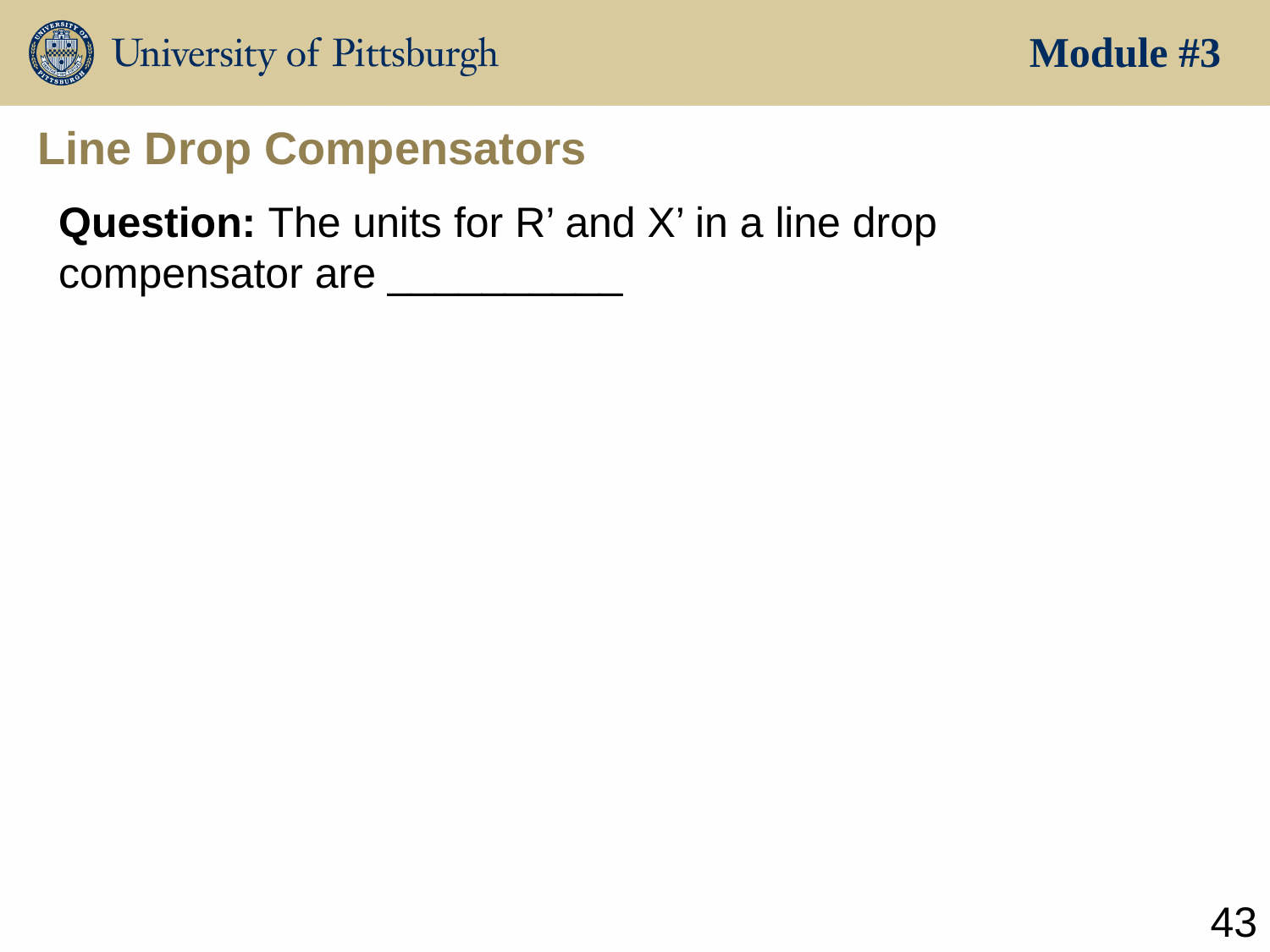

Module #3
# Line Drop Compensators
Question: The units for R’ and X’ in a line drop compensator are __________

43